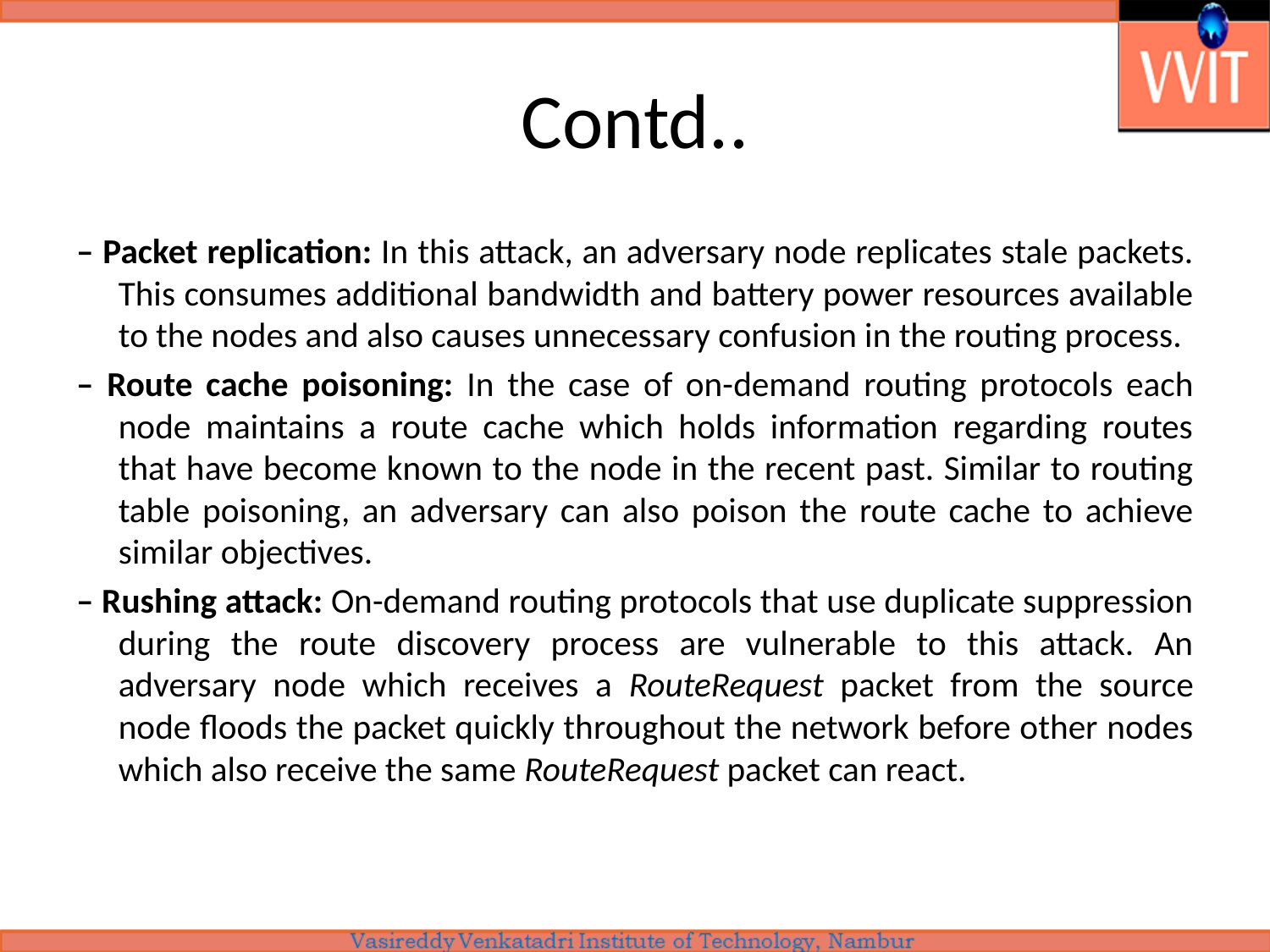

# Contd..
– Packet replication: In this attack, an adversary node replicates stale packets. This consumes additional bandwidth and battery power resources available to the nodes and also causes unnecessary confusion in the routing process.
– Route cache poisoning: In the case of on-demand routing protocols each node maintains a route cache which holds information regarding routes that have become known to the node in the recent past. Similar to routing table poisoning, an adversary can also poison the route cache to achieve similar objectives.
– Rushing attack: On-demand routing protocols that use duplicate suppression during the route discovery process are vulnerable to this attack. An adversary node which receives a RouteRequest packet from the source node floods the packet quickly throughout the network before other nodes which also receive the same RouteRequest packet can react.